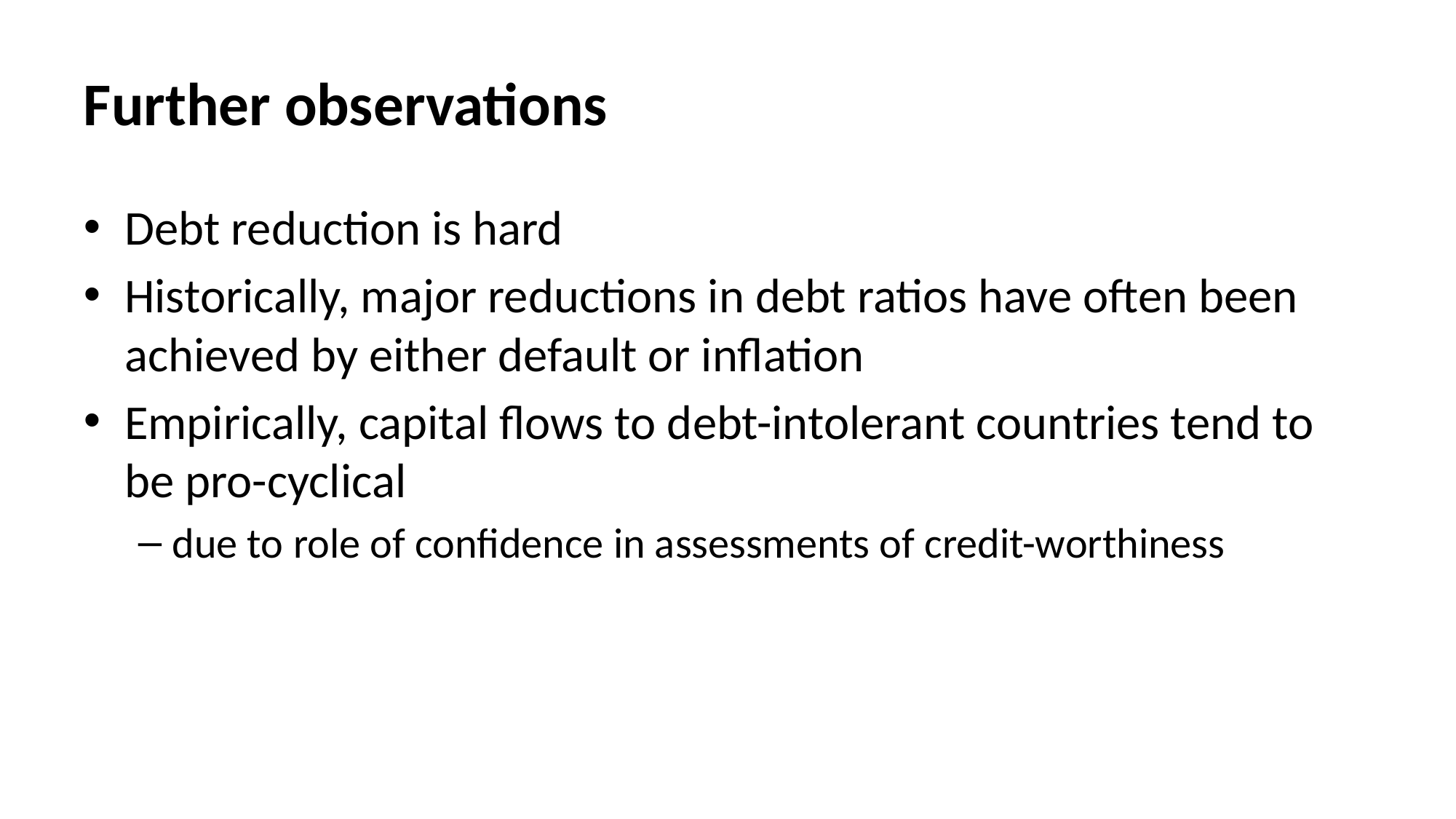

# Further observations
Debt reduction is hard
Historically, major reductions in debt ratios have often been achieved by either default or inflation
Empirically, capital flows to debt-intolerant countries tend to be pro-cyclical
due to role of confidence in assessments of credit-worthiness